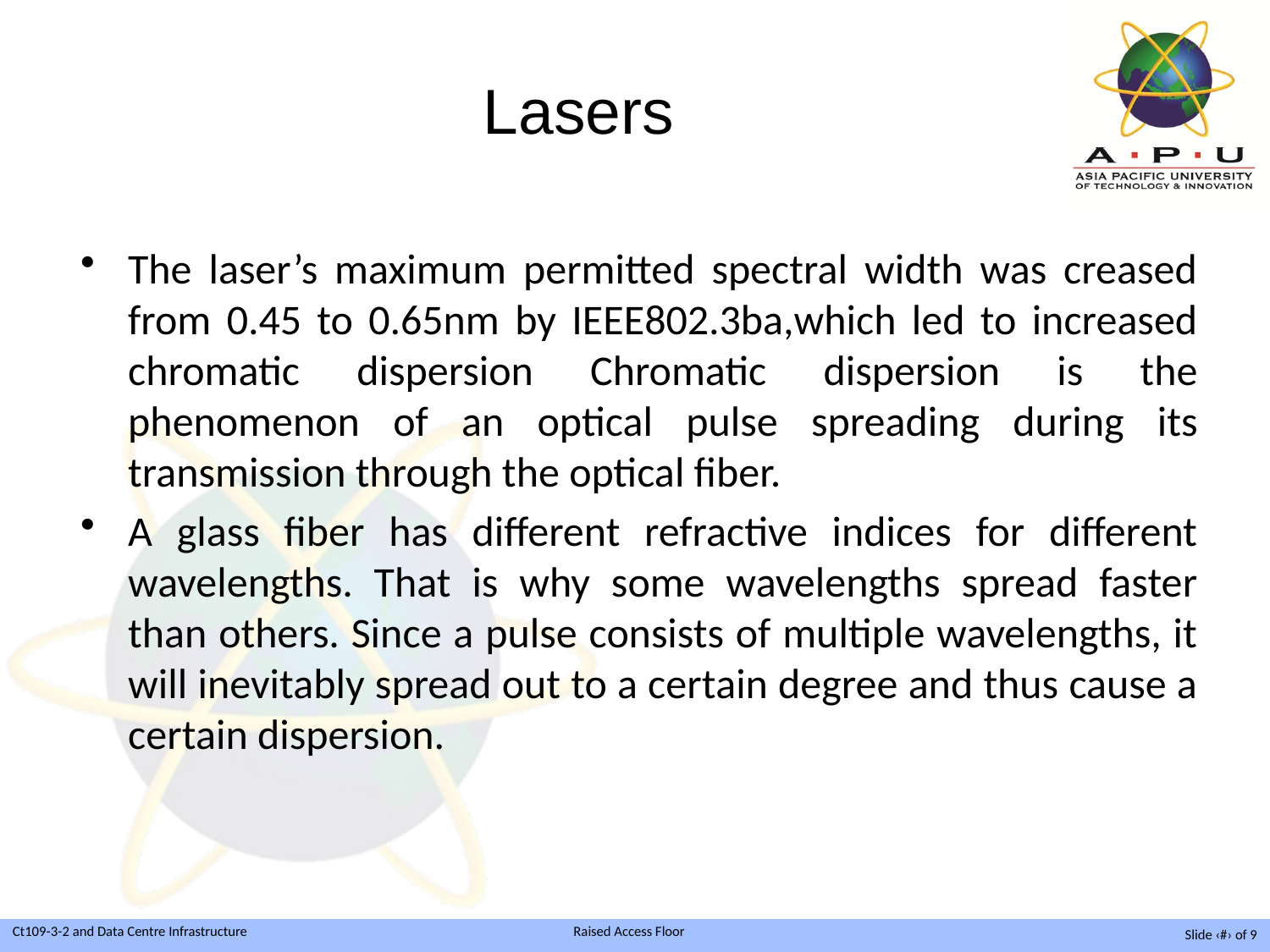

# Lasers
The laser’s maximum permitted spectral width was creased from 0.45 to 0.65nm by IEEE802.3ba,which led to increased chromatic dispersion Chromatic dispersion is the phenomenon of an optical pulse spreading during its transmission through the optical fiber.
A glass fiber has different refractive indices for different wavelengths. That is why some wavelengths spread faster than others. Since a pulse consists of multiple wavelengths, it will inevitably spread out to a certain degree and thus cause a certain dispersion.

Slide ‹#› of 9